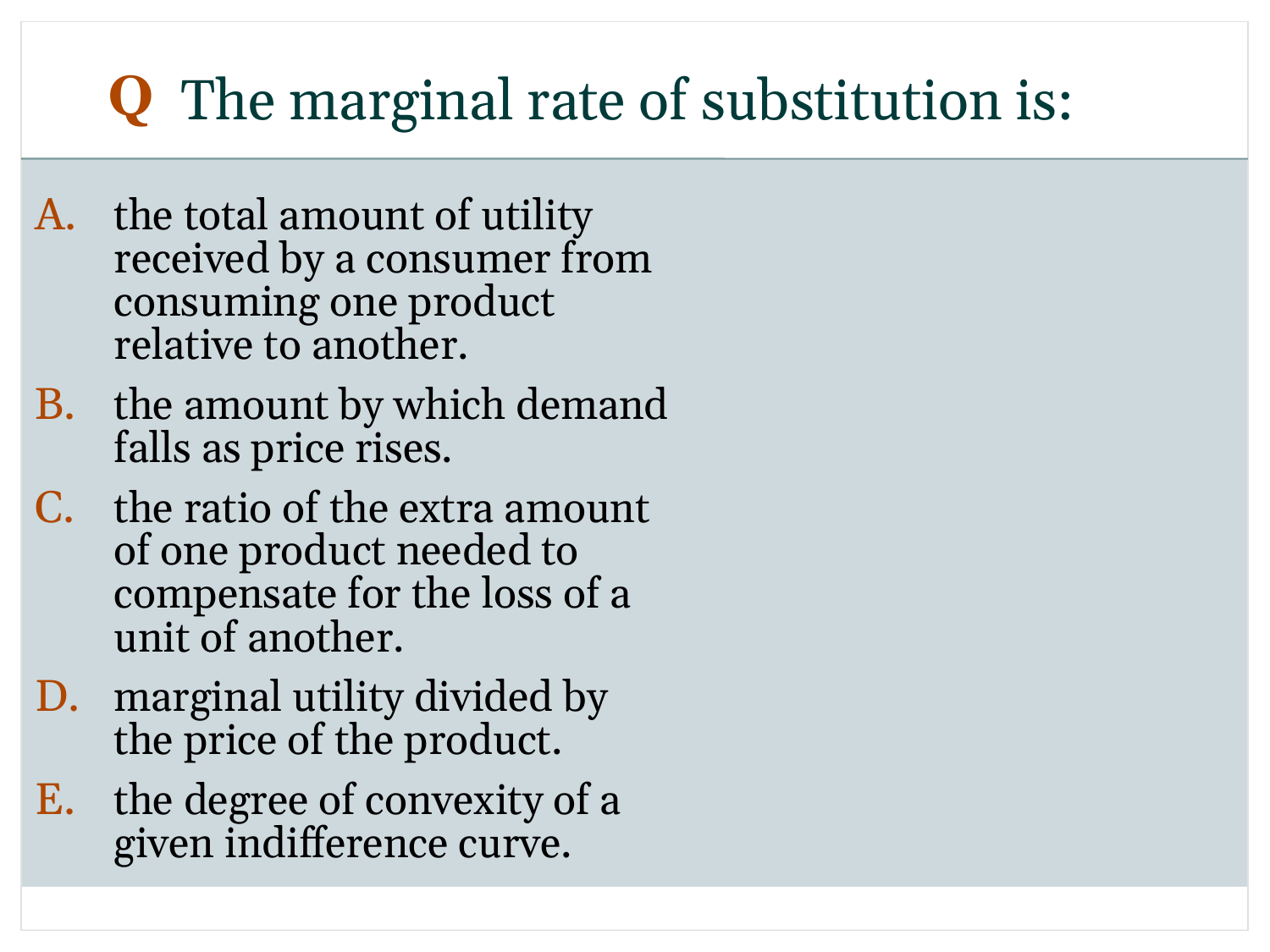

# The marginal rate of substitution is:
Q

the total amount of utility received by a consumer from consuming one product relative to another.
the amount by which demand falls as price rises.
the ratio of the extra amount of one product needed to compensate for the loss of a unit of another.
marginal utility divided by the price of the product.
the degree of convexity of a given indifference curve.